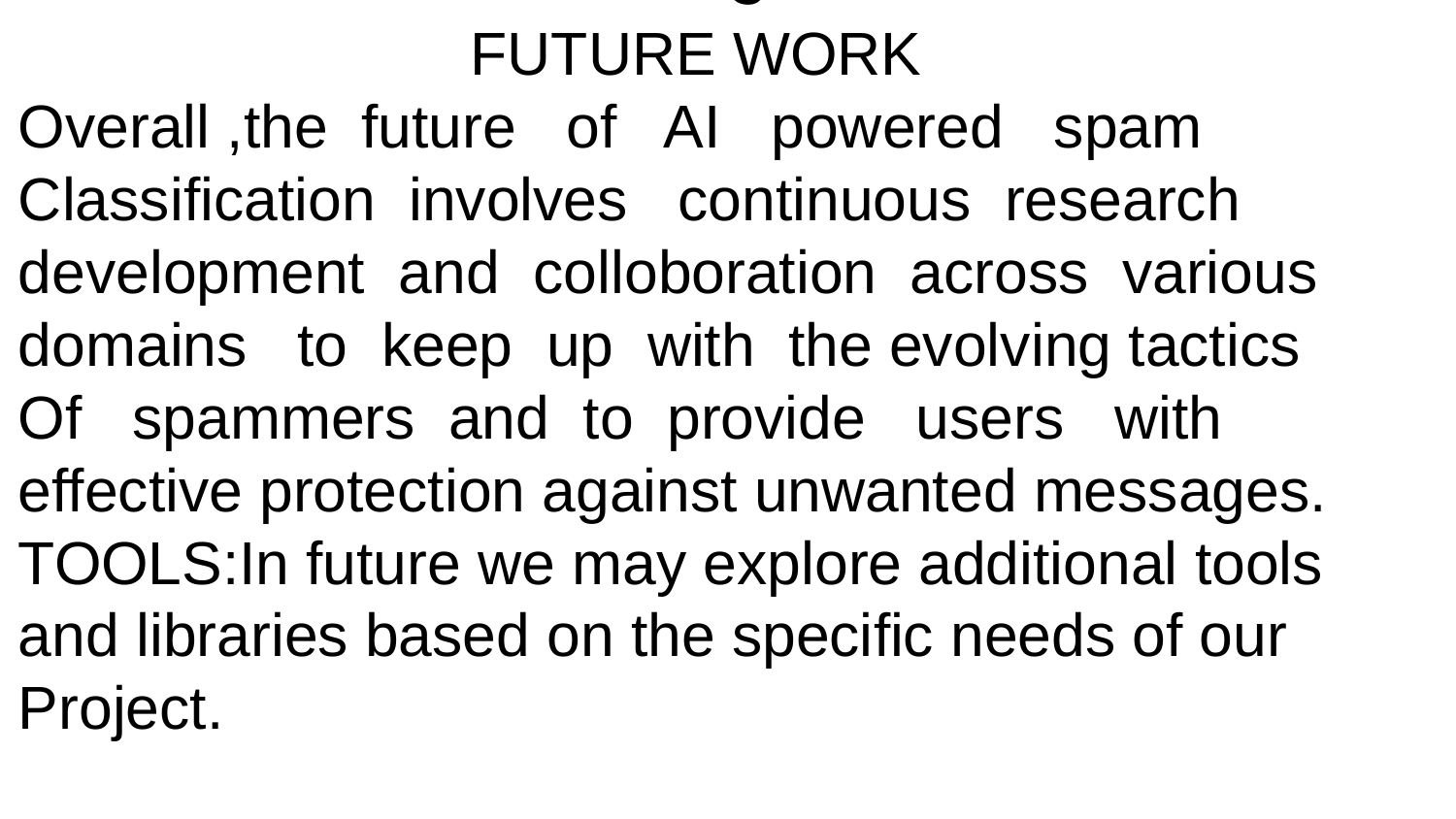

FU⁰

                           FUTURE WORK
Overall ,the  future   of   AI   powered   spam
Classification  involves   continuous  research
development  and  colloboration  across  various
domains   to  keep  up  with  the evolving tactics
Of   spammers  and  to  provide   users   with
effective protection against unwanted messages.
TOOLS:In future we may explore additional tools
and libraries based on the specific needs of our
Project.